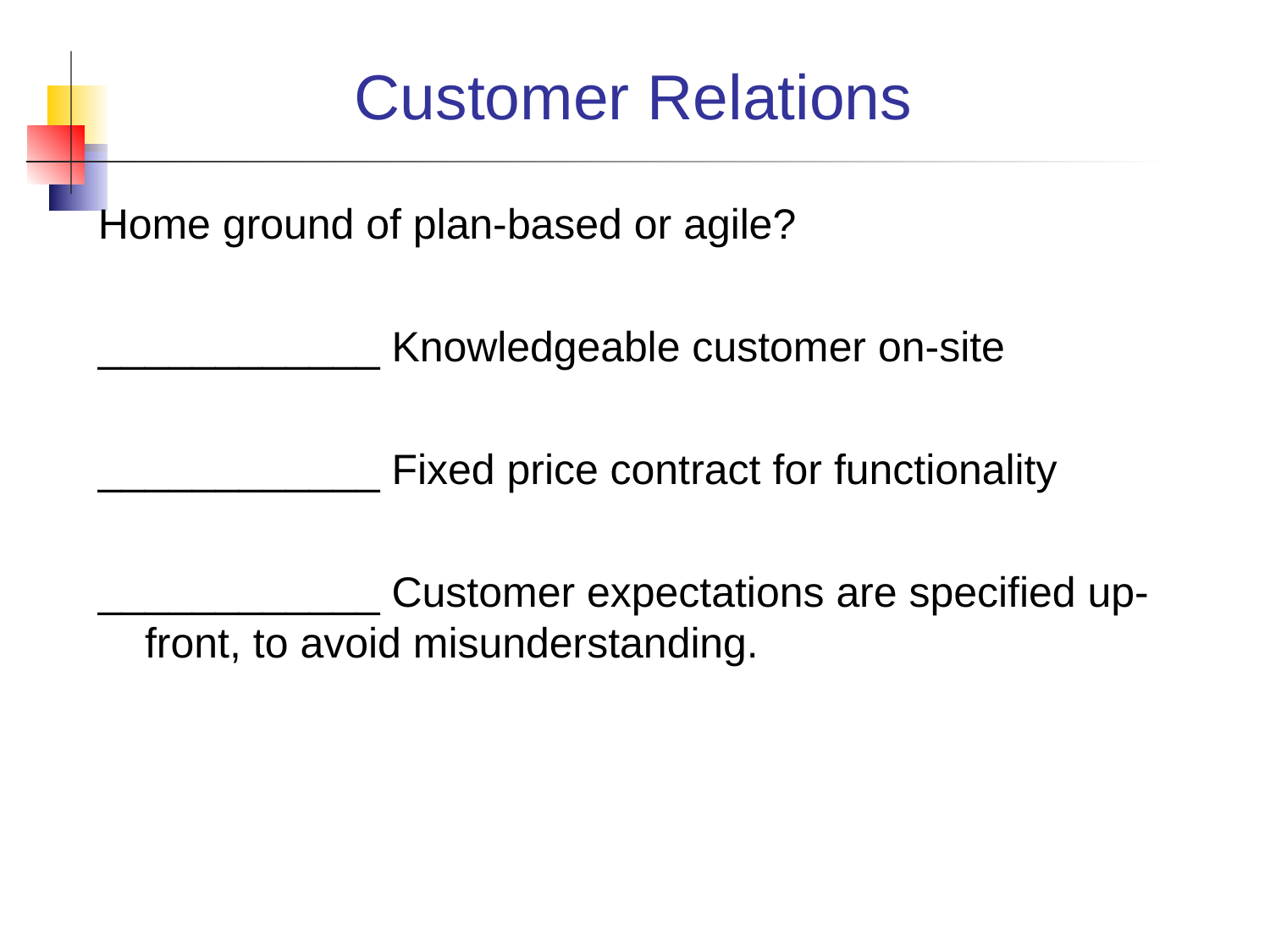

Customer Relations
Home ground of plan-based or agile?

____________ Knowledgeable customer on-site

____________ Fixed price contract for functionality

____________ Customer expectations are specified up-front, to avoid misunderstanding.